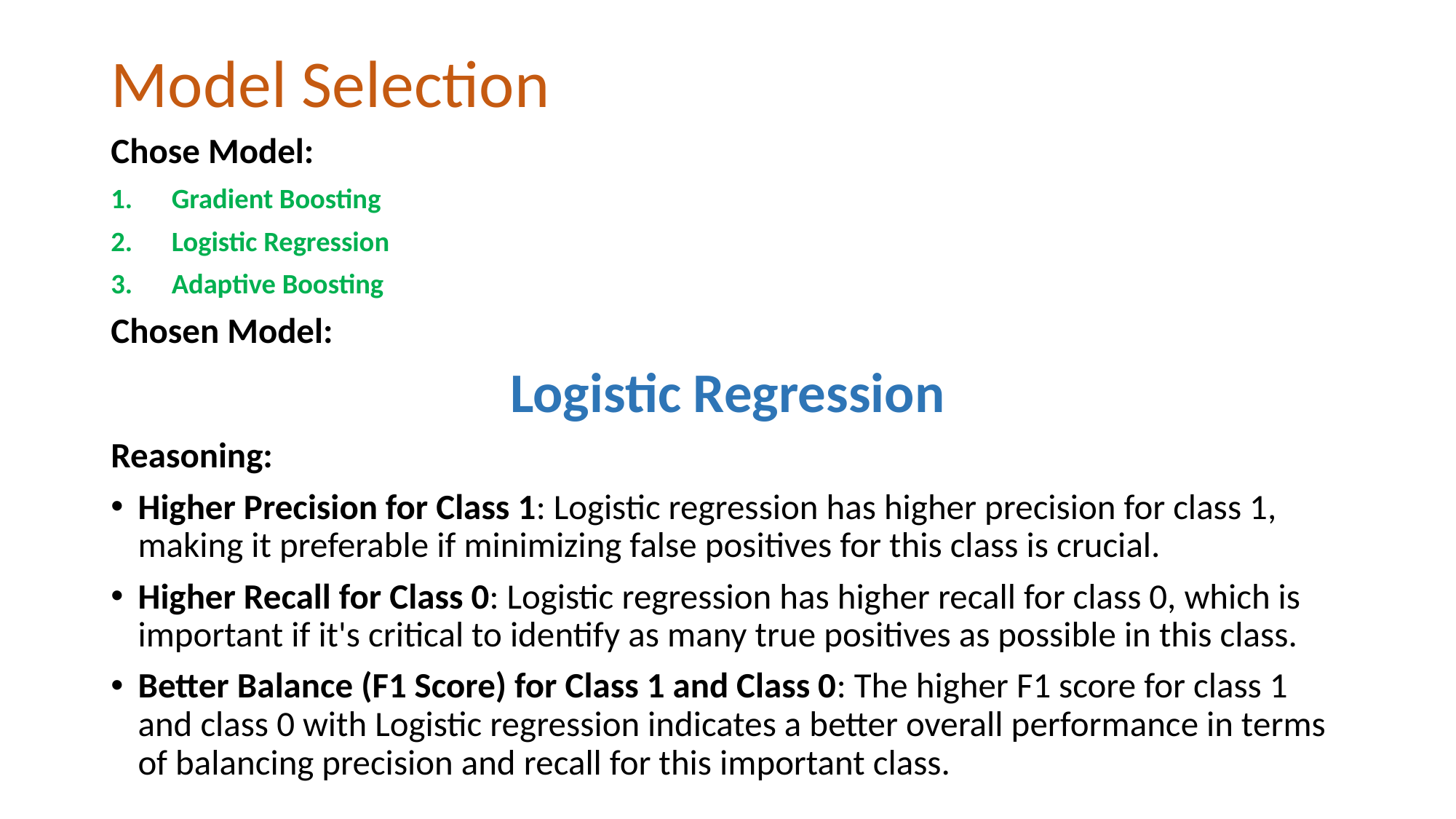

# Model Selection
Chose Model:
Gradient Boosting
Logistic Regression
Adaptive Boosting
Chosen Model:
Logistic Regression
Reasoning:
Higher Precision for Class 1: Logistic regression has higher precision for class 1, making it preferable if minimizing false positives for this class is crucial.
Higher Recall for Class 0: Logistic regression has higher recall for class 0, which is important if it's critical to identify as many true positives as possible in this class.
Better Balance (F1 Score) for Class 1 and Class 0: The higher F1 score for class 1 and class 0 with Logistic regression indicates a better overall performance in terms of balancing precision and recall for this important class.